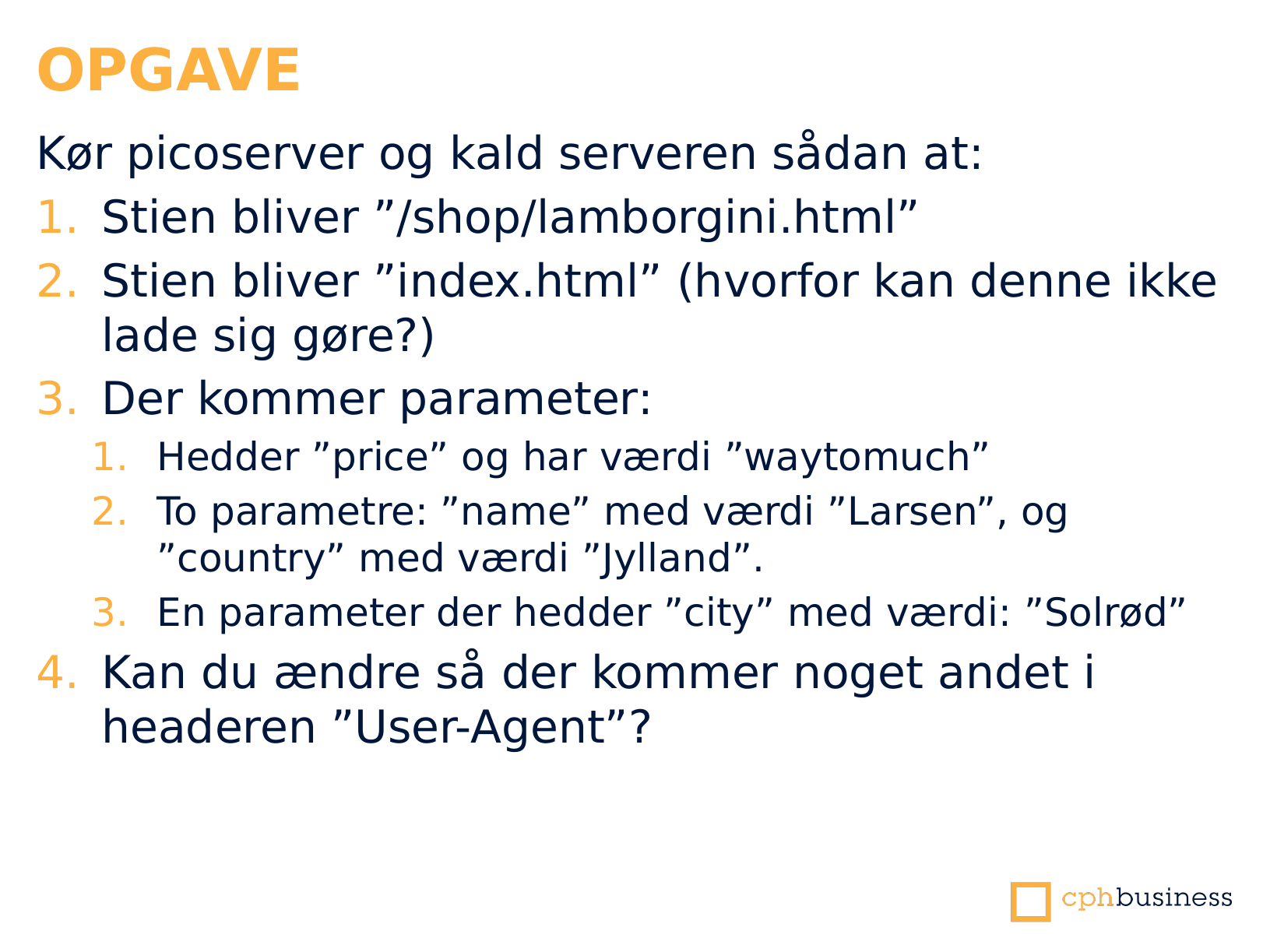

OPGAVE
Kør picoserver og kald serveren sådan at:
Stien bliver ”/shop/lamborgini.html”
Stien bliver ”index.html” (hvorfor kan denne ikke lade sig gøre?)
Der kommer parameter:
Hedder ”price” og har værdi ”waytomuch”
To parametre: ”name” med værdi ”Larsen”, og ”country” med værdi ”Jylland”.
En parameter der hedder ”city” med værdi: ”Solrød”
Kan du ændre så der kommer noget andet i headeren ”User-Agent”?